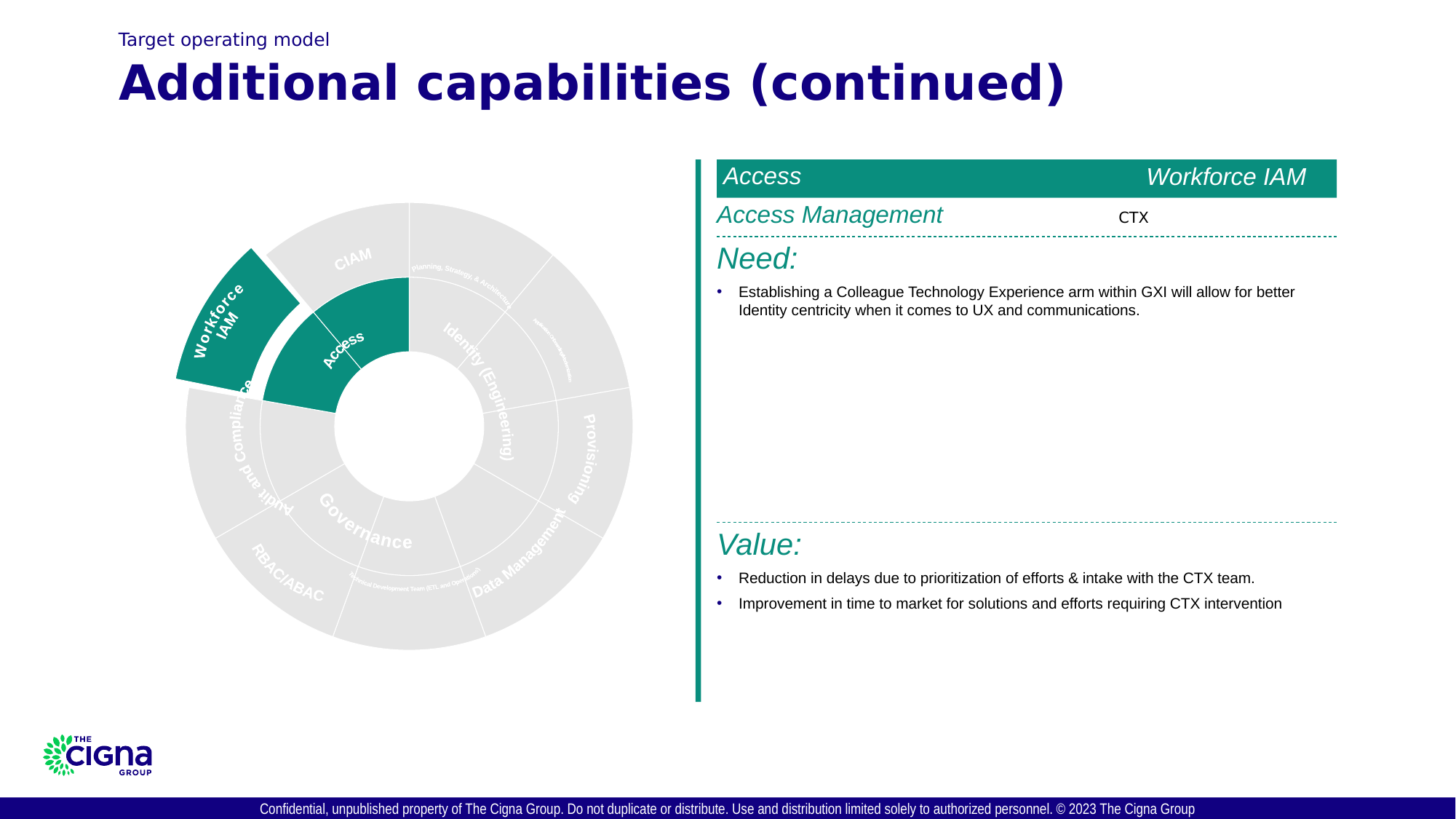

Target operating model

# Additional capabilities (continued)

### Chart

| Category | Sales |  |
|---|---|---|
| Architecture | 10.0 | 2.5 |
| Observability | 10.0 | 2.5 |
| ITDR | 10.0 | 2.5 |
| Managed Services | 10.0 | 2.5 |
| DevOps | 10.0 | 2.5 |
| PMO | 10.0 | 2.5 |
| Delivery Management | 10.0 | 2.5 |
| Financial Management | 10.0 | 2.5 |
| Sourcing and Procurement Support | 10.0 | 2.5 |
Planning,
Strategy, &
Architecture
Access
Governance
Application
Onboarding/
Modernization
CIAM
Workforce
IAM
Identity (Engineering)
Audit and
Compliance
Provisioning
RBAC/ABAC
Data
Management
Technical
Development
Team (ETL and
Operations)

Access
Workforce IAM
Access Management
CTX
Need:
Establishing a Colleague Technology Experience arm within GXI will allow for better Identity centricity when it comes to UX and communications.
Value:
Reduction in delays due to prioritization of efforts & intake with the CTX team.
Improvement in time to market for solutions and efforts requiring CTX intervention